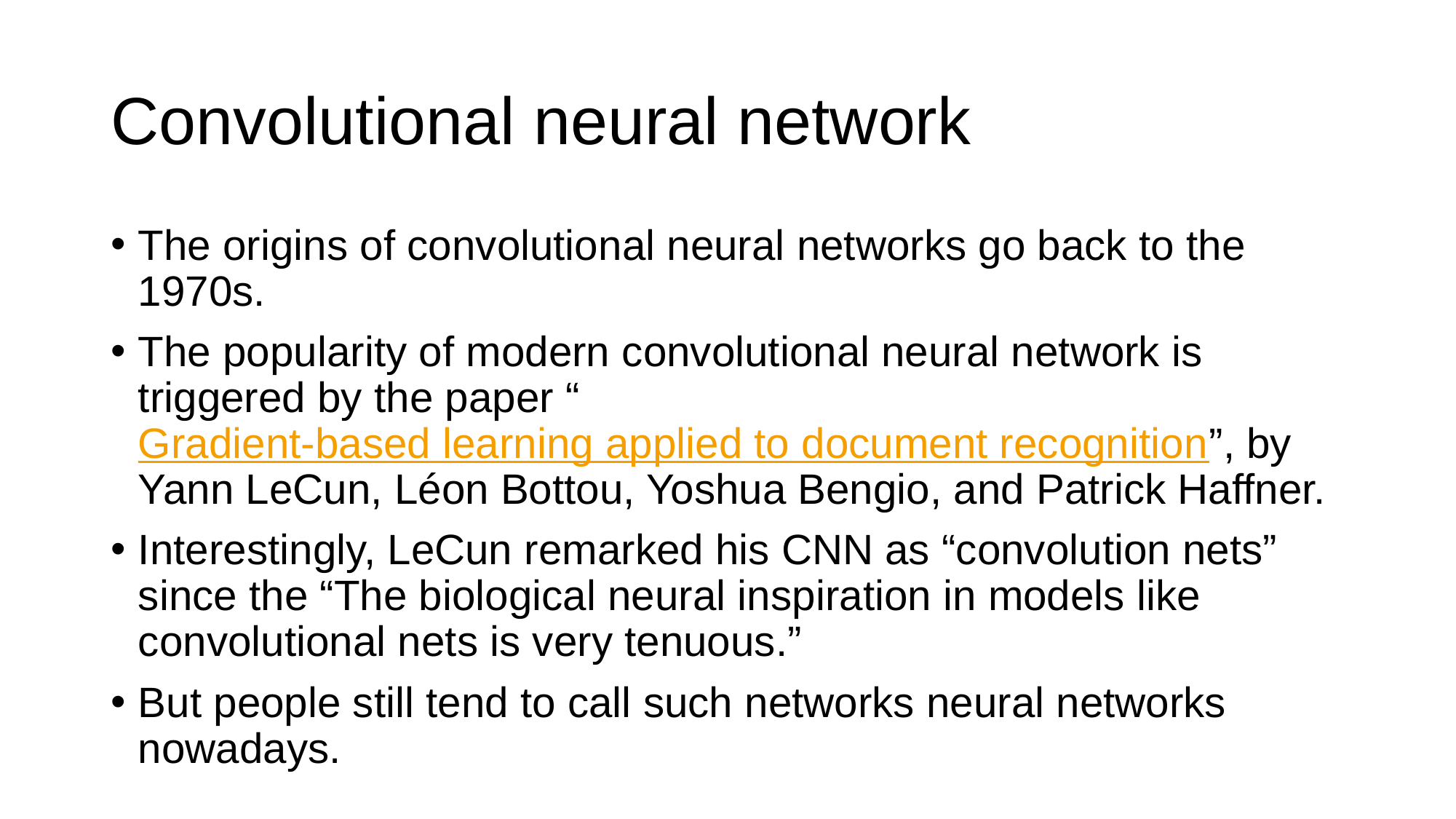

# Convolutional neural network
The origins of convolutional neural networks go back to the 1970s.
The popularity of modern convolutional neural network is triggered by the paper “Gradient-based learning applied to document recognition”, by Yann LeCun, Léon Bottou, Yoshua Bengio, and Patrick Haffner.
Interestingly, LeCun remarked his CNN as “convolution nets” since the “The biological neural inspiration in models like convolutional nets is very tenuous.”
But people still tend to call such networks neural networks nowadays.